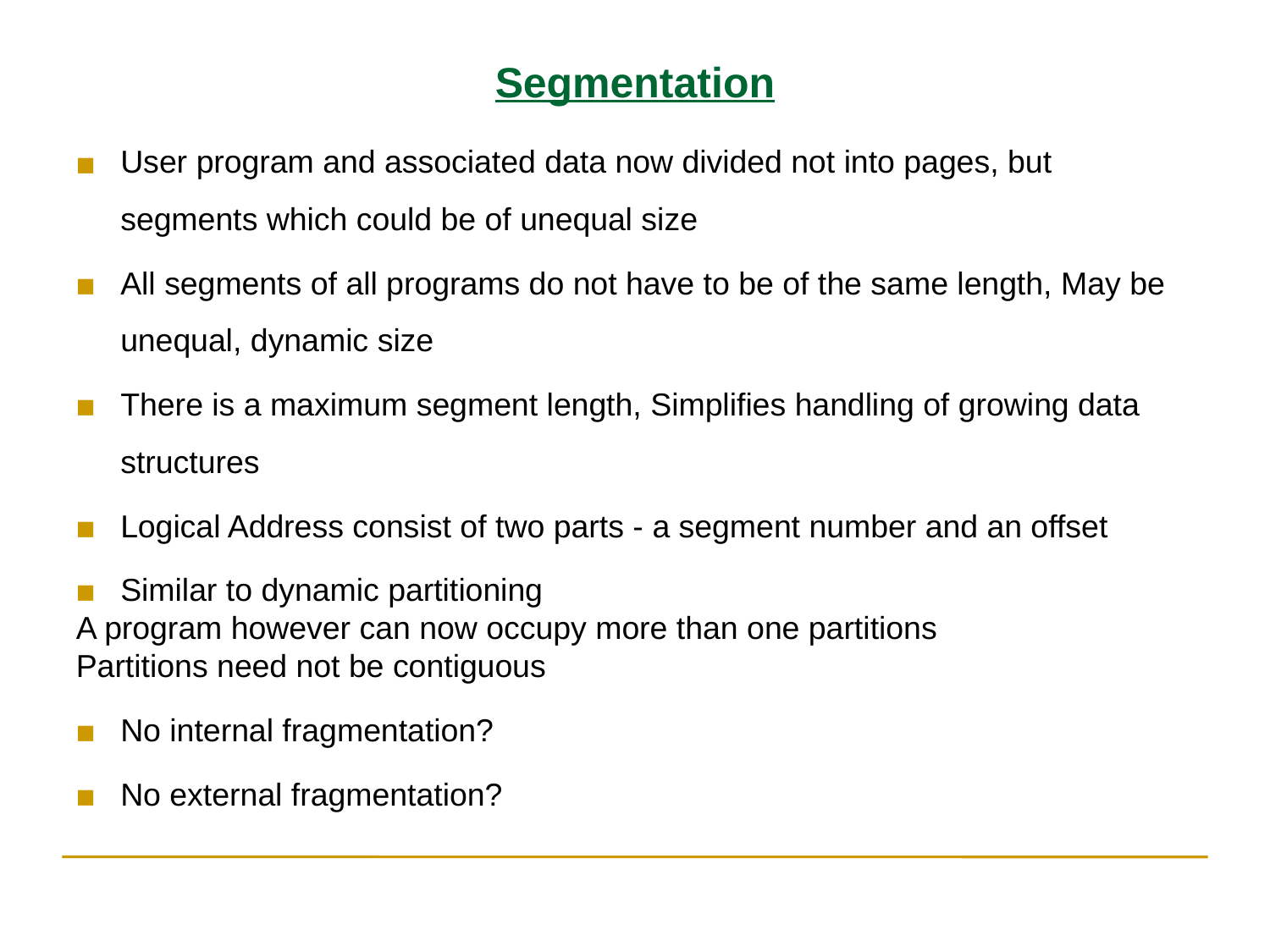

Segmentation
User program and associated data now divided not into pages, but segments which could be of unequal size
All segments of all programs do not have to be of the same length, May be unequal, dynamic size
There is a maximum segment length, Simplifies handling of growing data structures
Logical Address consist of two parts - a segment number and an offset
Similar to dynamic partitioning
A program however can now occupy more than one partitions
Partitions need not be contiguous
No internal fragmentation?
No external fragmentation?